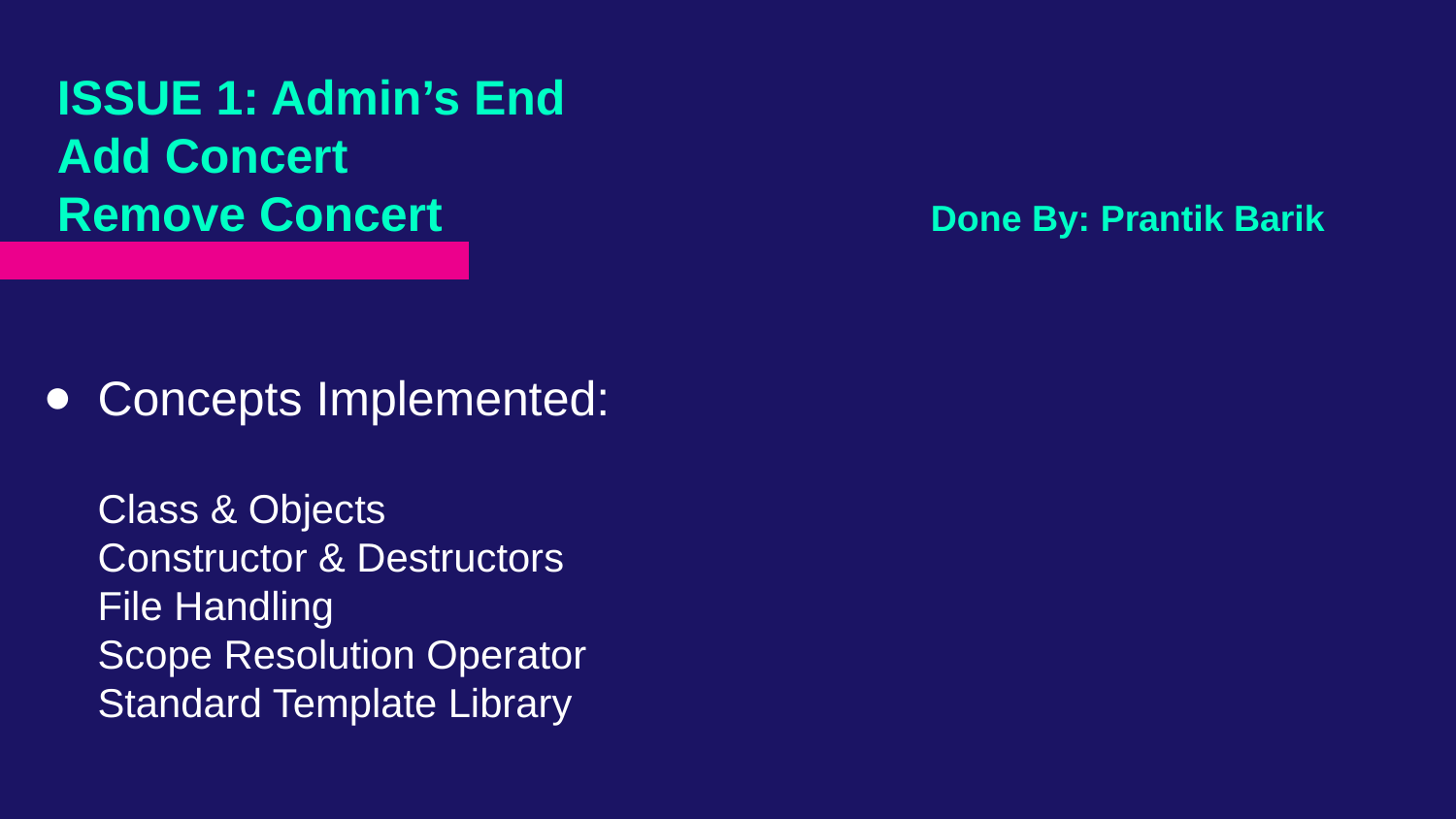

# ISSUE 1: Admin’s End Add Concert Remove Concert				Done By: Prantik Barik
Concepts Implemented:
Class & Objects
Constructor & Destructors
File Handling
Scope Resolution Operator
Standard Template Library